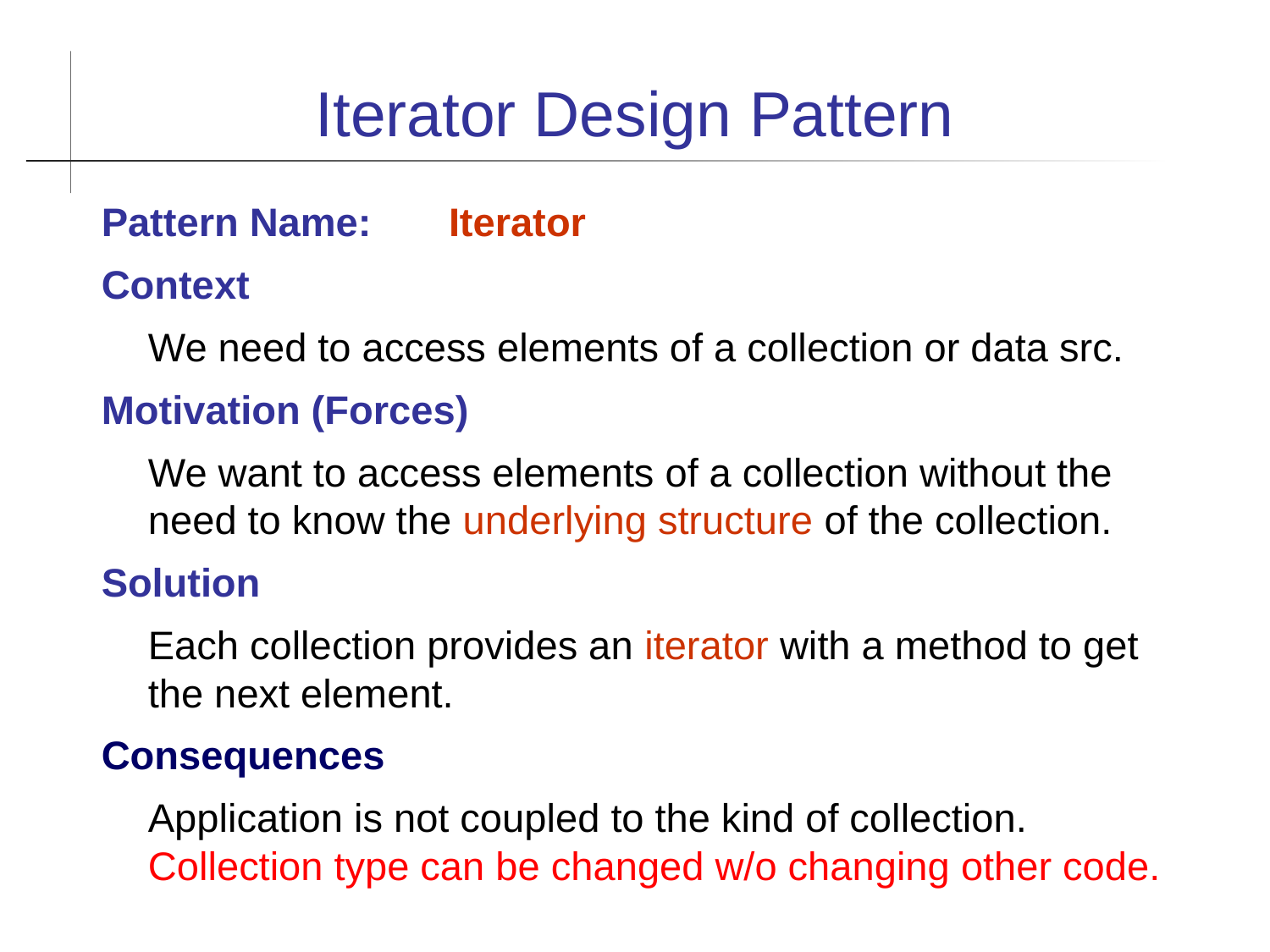

Iterator Design Pattern
Pattern Name:       Iterator
Context
	We need to access elements of a collection or data src.
Motivation (Forces)
	We want to access elements of a collection without the need to know the underlying structure of the collection.
Solution
	Each collection provides an iterator with a method to get the next element.
Consequences
	Application is not coupled to the kind of collection. Collection type can be changed w/o changing other code.